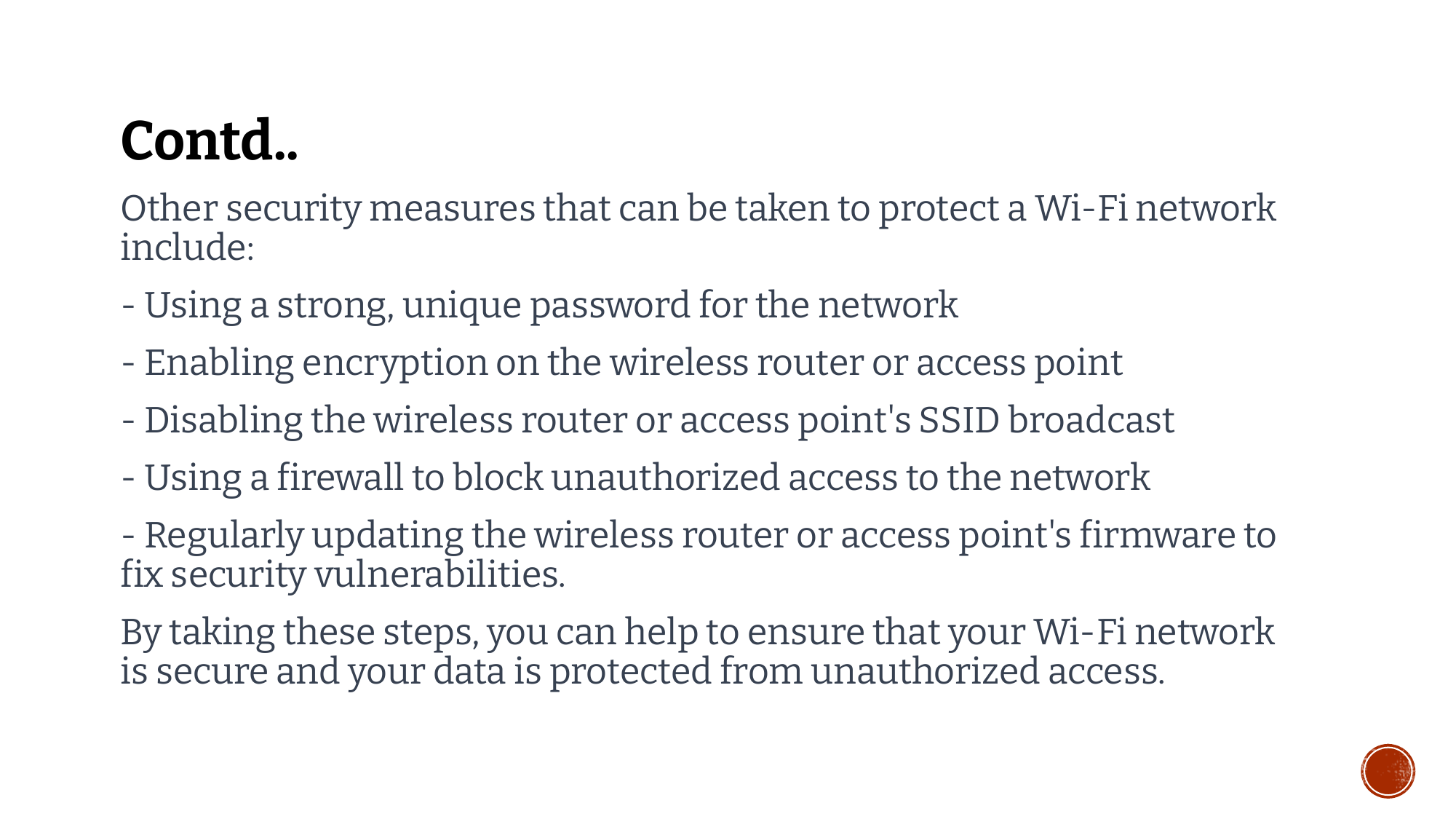

Contd..
Other security measures that can be taken to protect a Wi-Fi network include:
- Using a strong, unique password for the network
- Enabling encryption on the wireless router or access point
- Disabling the wireless router or access point's SSID broadcast
- Using a firewall to block unauthorized access to the network
- Regularly updating the wireless router or access point's firmware to fix security vulnerabilities.
By taking these steps, you can help to ensure that your Wi-Fi network is secure and your data is protected from unauthorized access.